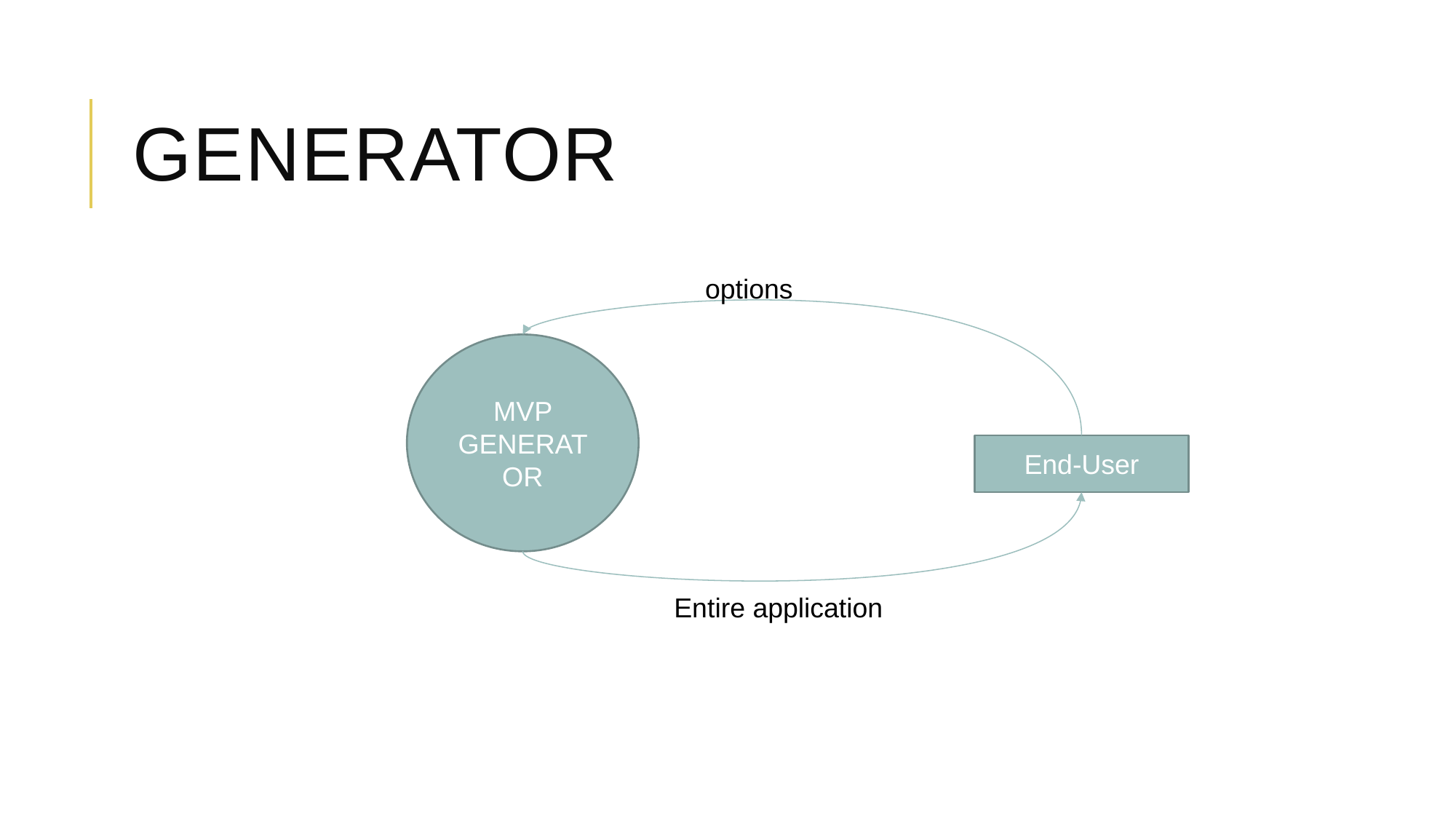

# Generator
options
MVP GENERATOR
End-User
Entire application